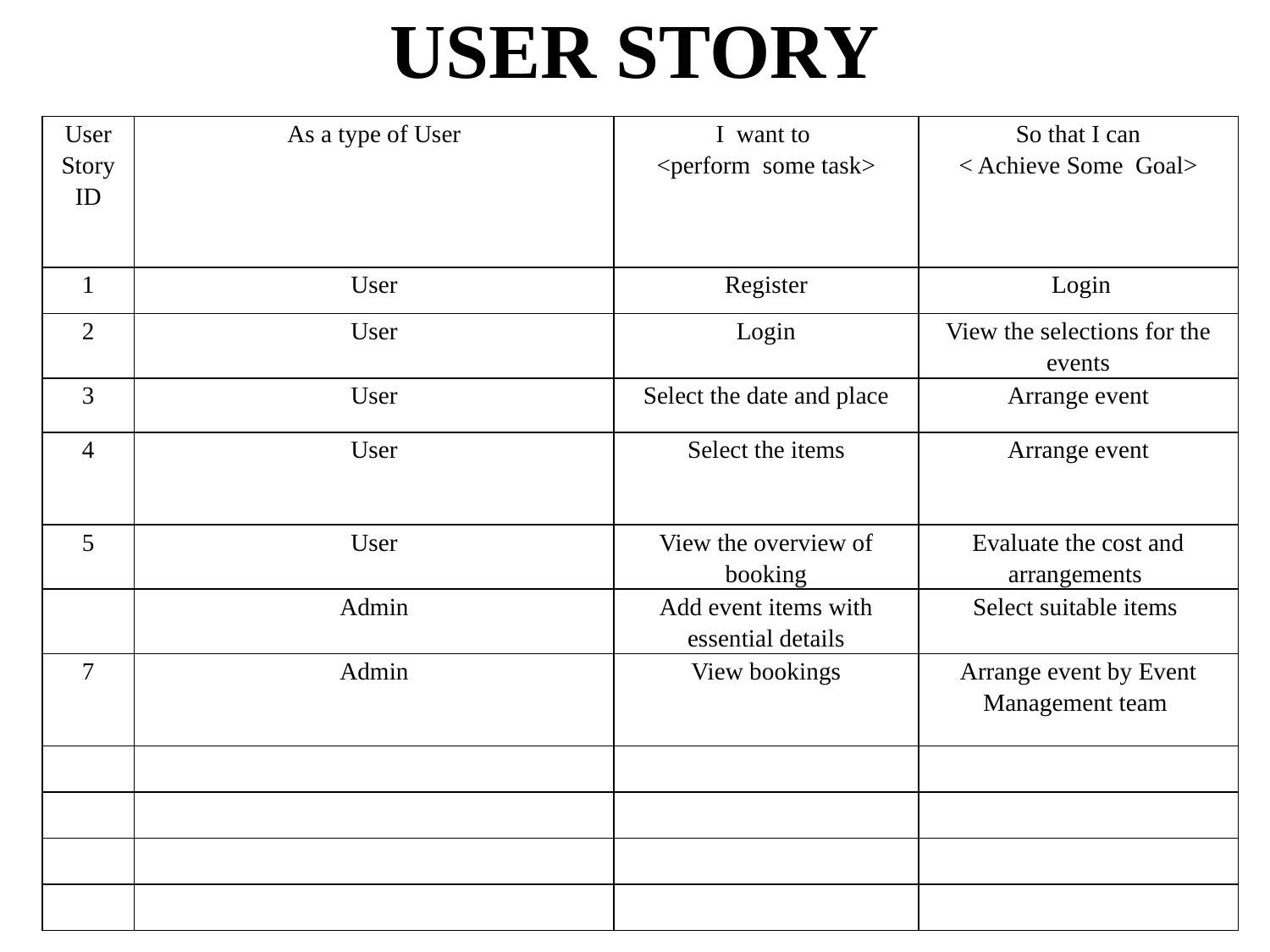

# USER STORY
| User Story ID | As a type of User | I want to <perform some task> | So that I can < Achieve Some Goal> |
| --- | --- | --- | --- |
| 1 | User | Register | Login |
| 2 | User | Login | View the selections for the events |
| 3 | User | Select the date and place | Arrange event |
| 4 | User | Select the items | Arrange event |
| 5 | User | View the overview of booking | Evaluate the cost and arrangements |
|  | Admin | Add event items with essential details | Select suitable items |
| 7 | Admin | View bookings | Arrange event by Event Management team |
|  |  |  |  |
|  |  |  |  |
|  |  |  |  |
|  |  |  |  |